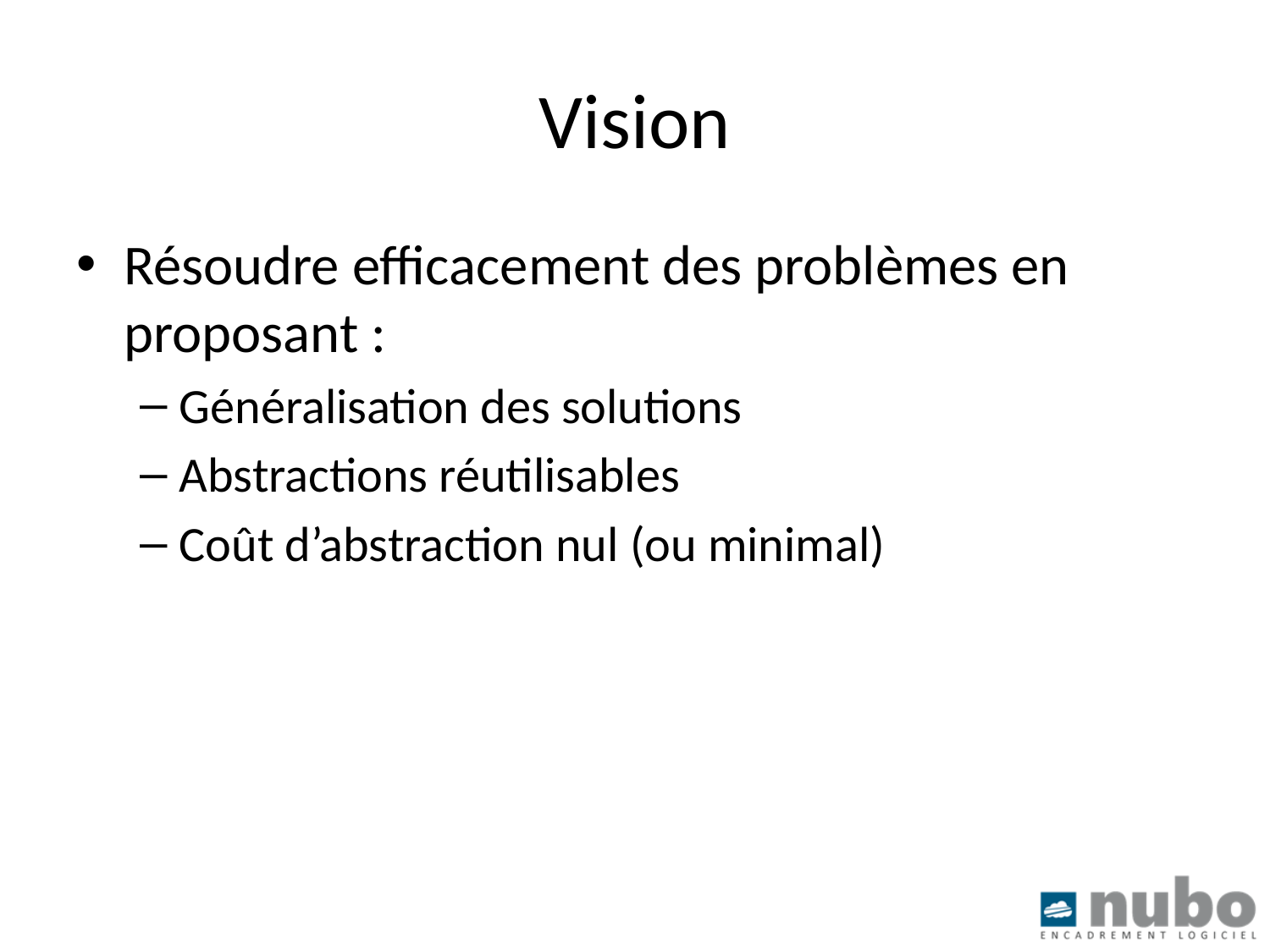

# Vision
Résoudre efficacement des problèmes en proposant :
Généralisation des solutions
Abstractions réutilisables
Coût d’abstraction nul (ou minimal)